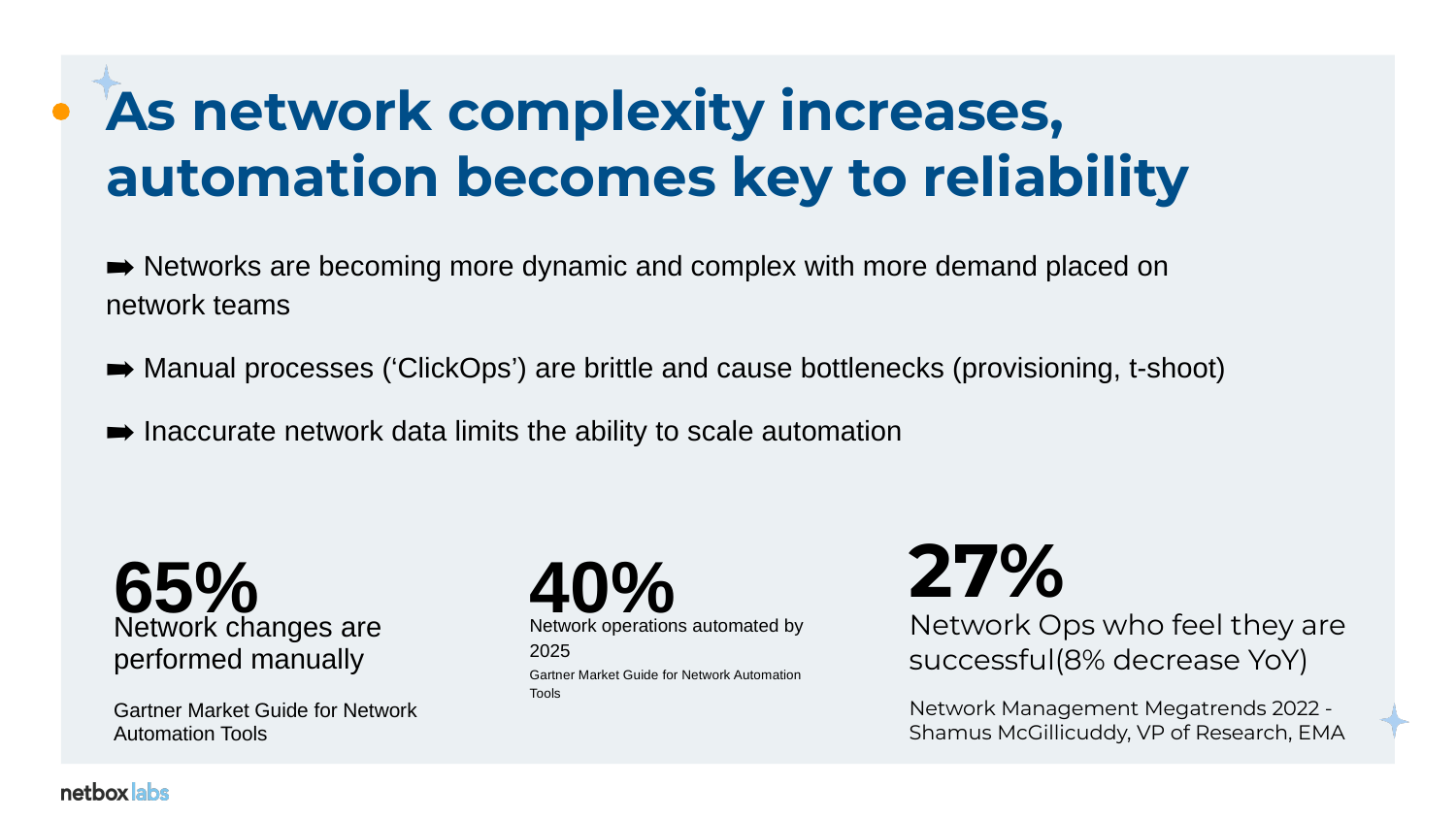

# As network complexity increases, automation becomes key to reliability
➡ Networks are becoming more dynamic and complex with more demand placed on network teams
➡ Manual processes (‘ClickOps’) are brittle and cause bottlenecks (provisioning, t-shoot)
➡ Inaccurate network data limits the ability to scale automation
65%
40%
27%
Network changes are performed manually
Gartner Market Guide for Network Automation Tools
Network operations automated by 2025
Gartner Market Guide for Network Automation Tools

Network Ops who feel they are successful(8% decrease YoY)
Network Management Megatrends 2022 - Shamus McGillicuddy, VP of Research, EMA